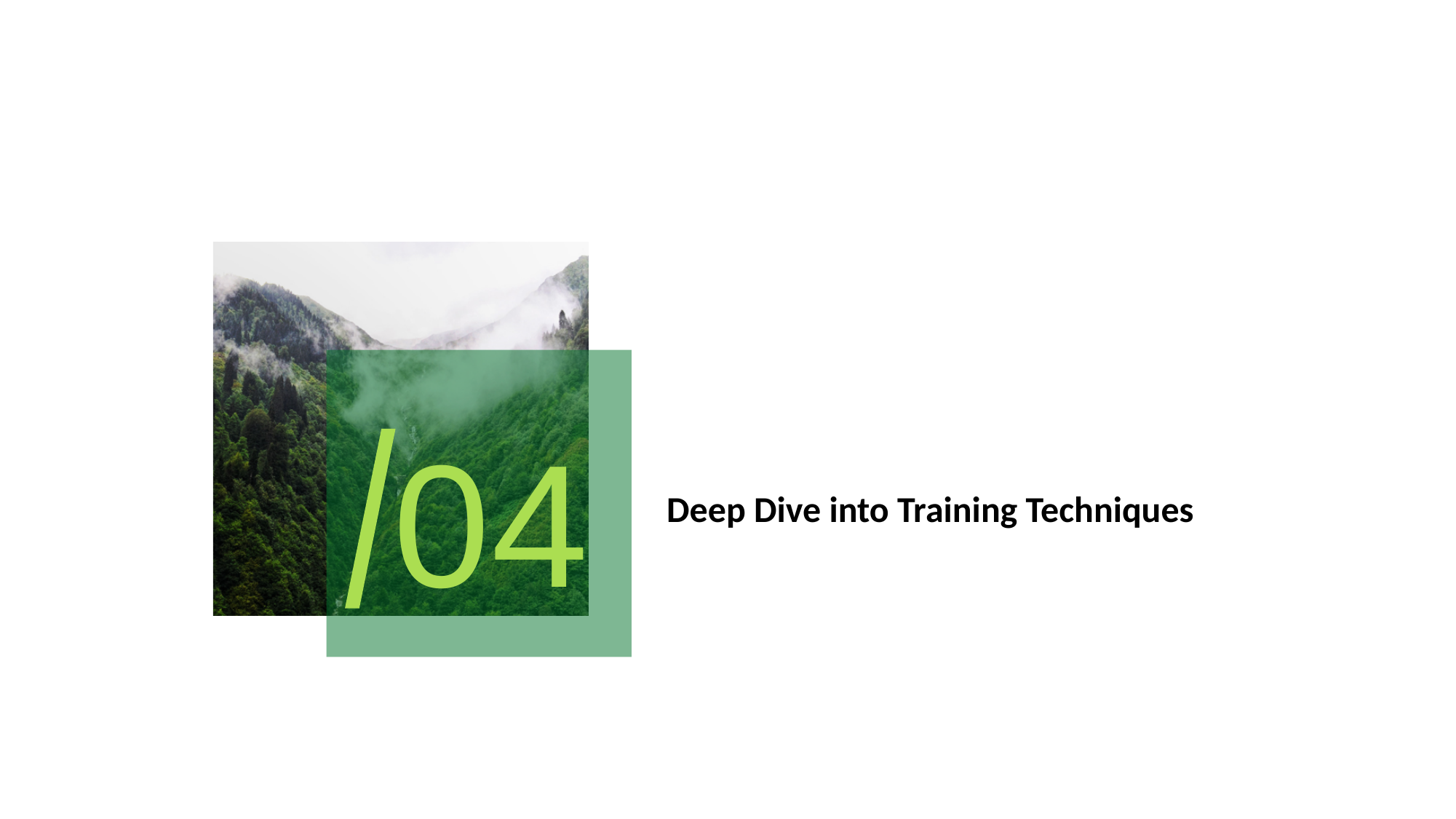

04
/
# Deep Dive into Training Techniques